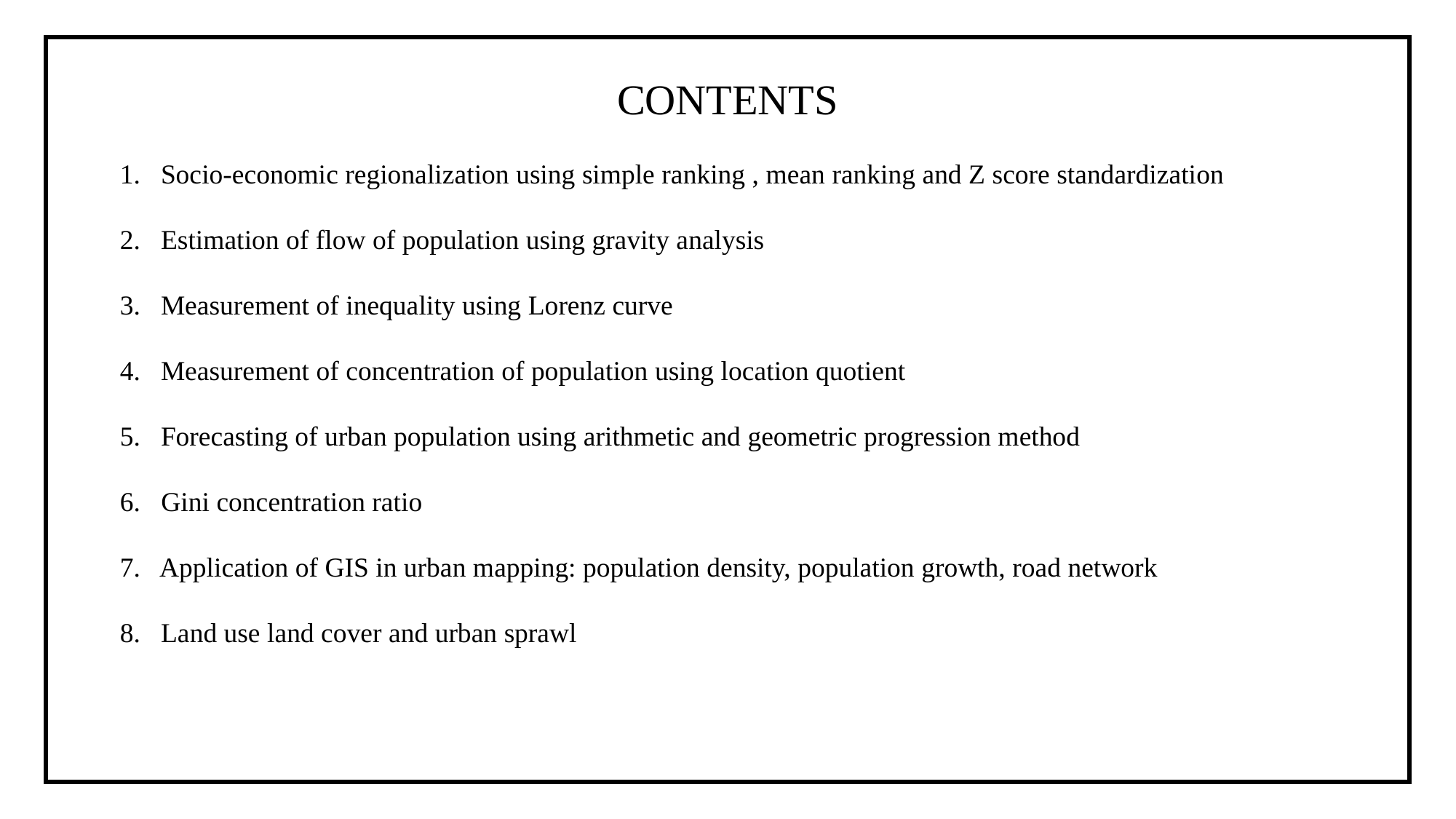

CONTENTS
Socio-economic regionalization using simple ranking , mean ranking and Z score standardization

Estimation of flow of population using gravity analysis

Measurement of inequality using Lorenz curve

Measurement of concentration of population using location quotient

Forecasting of urban population using arithmetic and geometric progression method

6.   Gini concentration ratio

7.   Application of GIS in urban mapping: population density, population growth, road network

Land use land cover and urban sprawl